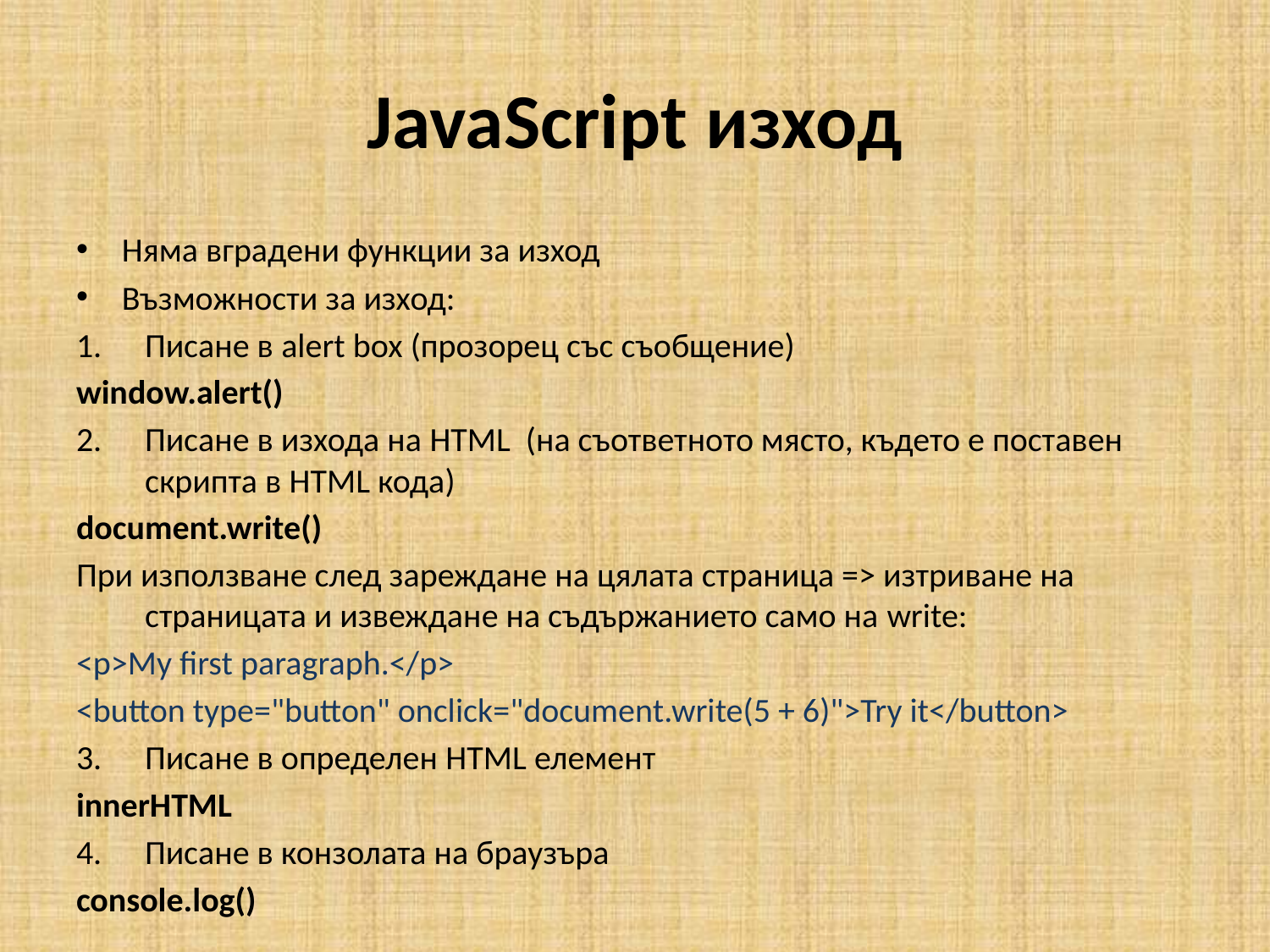

# JavaScript изход
Няма вградени функции за изход
Възможности за изход:
Писане в alert box (прозорец със съобщение)
window.alert()
Писане в изхода на HTML  (на съответното място, където е поставен скрипта в HTML кода)
document.write()
При използване след зареждане на цялата страница => изтриване на страницата и извеждане на съдържанието само на write:
<p>My first paragraph.</p>
<button type="button" onclick="document.write(5 + 6)">Try it</button>
Писане в определен HTML елемент
innerHTML
Писане в конзолата на браузъра
console.log()